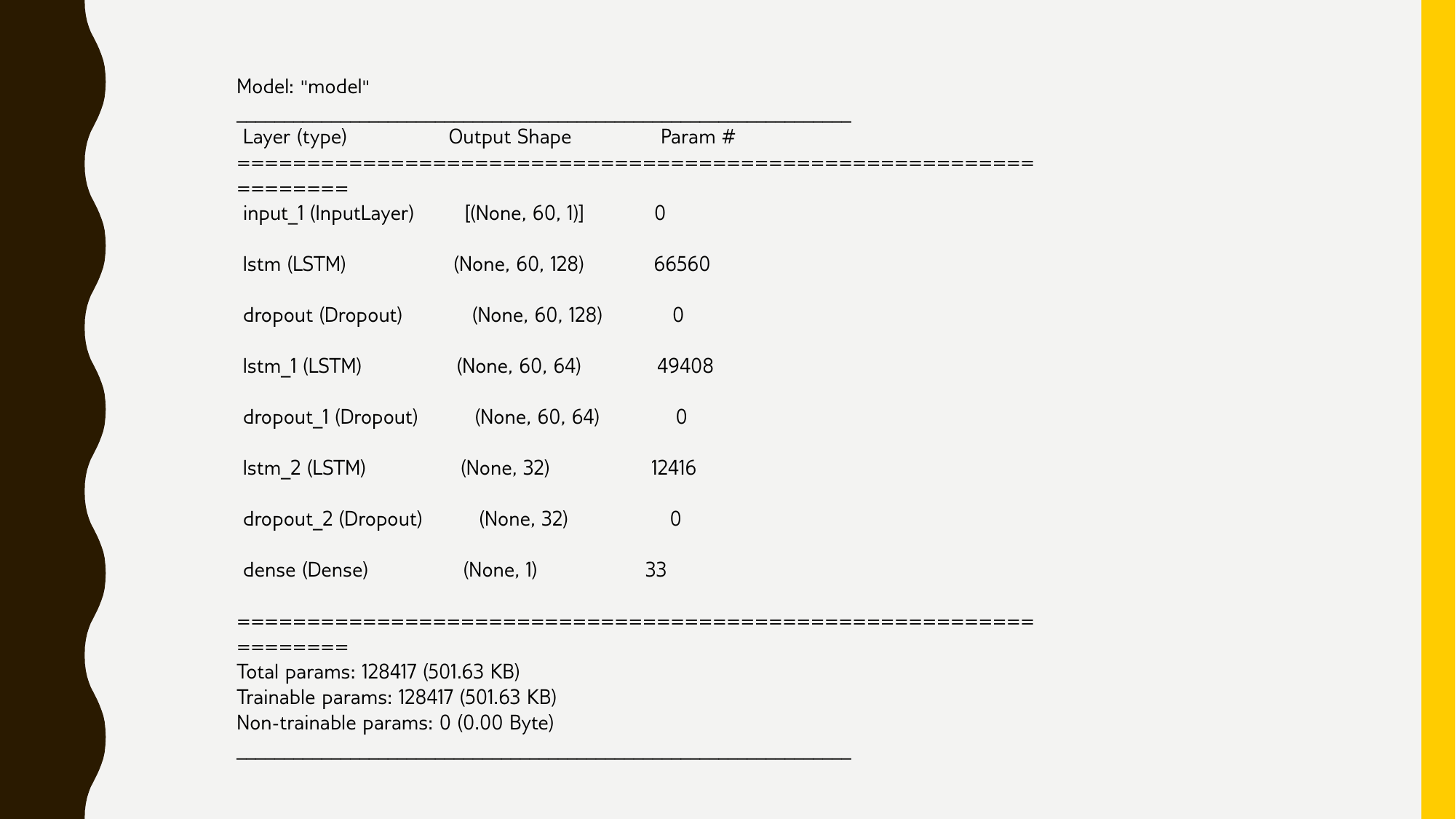

Model: "model"
_________________________________________________________________
 Layer (type)                Output Shape              Param #
=================================================================
 input_1 (InputLayer)        [(None, 60, 1)]           0

 lstm (LSTM)                 (None, 60, 128)           66560

 dropout (Dropout)           (None, 60, 128)           0

 lstm_1 (LSTM)               (None, 60, 64)            49408

 dropout_1 (Dropout)         (None, 60, 64)            0

 lstm_2 (LSTM)               (None, 32)                12416

 dropout_2 (Dropout)         (None, 32)                0

 dense (Dense)               (None, 1)                 33

=================================================================
Total params: 128417 (501.63 KB)
Trainable params: 128417 (501.63 KB)
Non-trainable params: 0 (0.00 Byte)
_________________________________________________________________